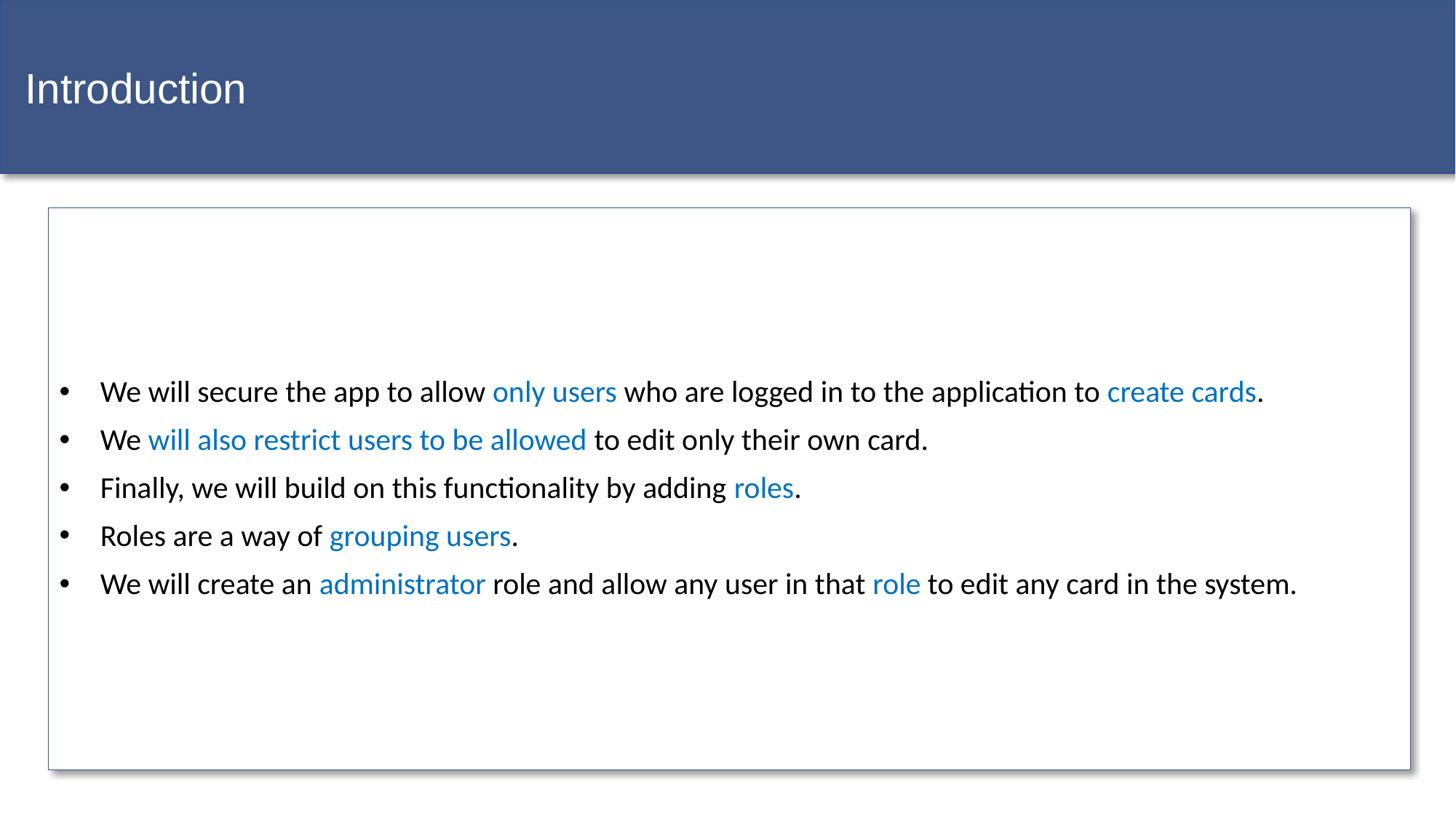

Introduction
We will secure the app to allow only users who are logged in to the application to create cards.
We will also restrict users to be allowed to edit only their own card.
Finally, we will build on this functionality by adding roles.
Roles are a way of grouping users.
We will create an administrator role and allow any user in that role to edit any card in the system.